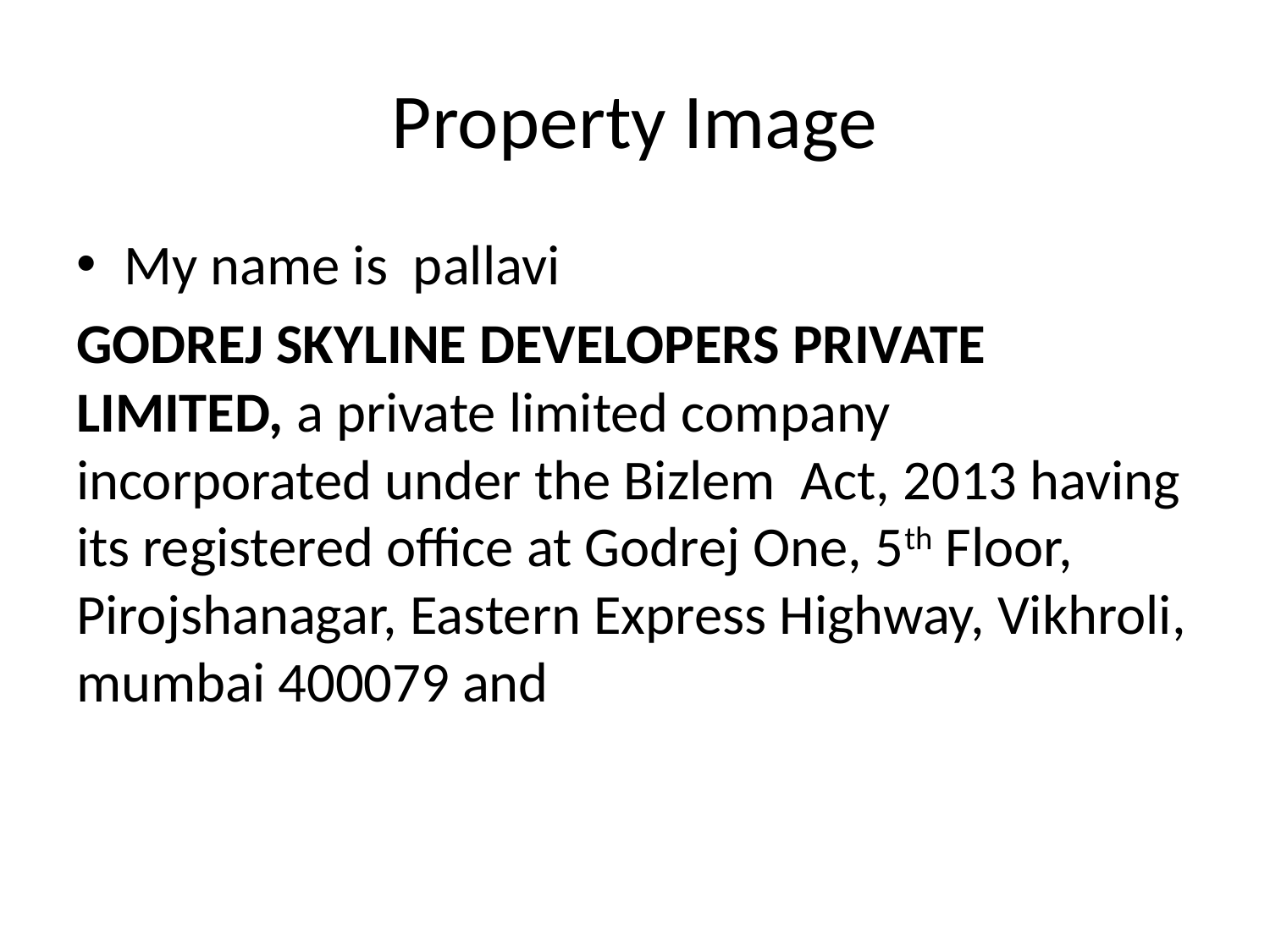

# Property Image
My name is  pallavi
GODREJ SKYLINE DEVELOPERS PRIVATE LIMITED, a private limited company incorporated under the Bizlem  Act, 2013 having its registered office at Godrej One, 5th Floor, Pirojshanagar, Eastern Express Highway, Vikhroli, mumbai 400079 and